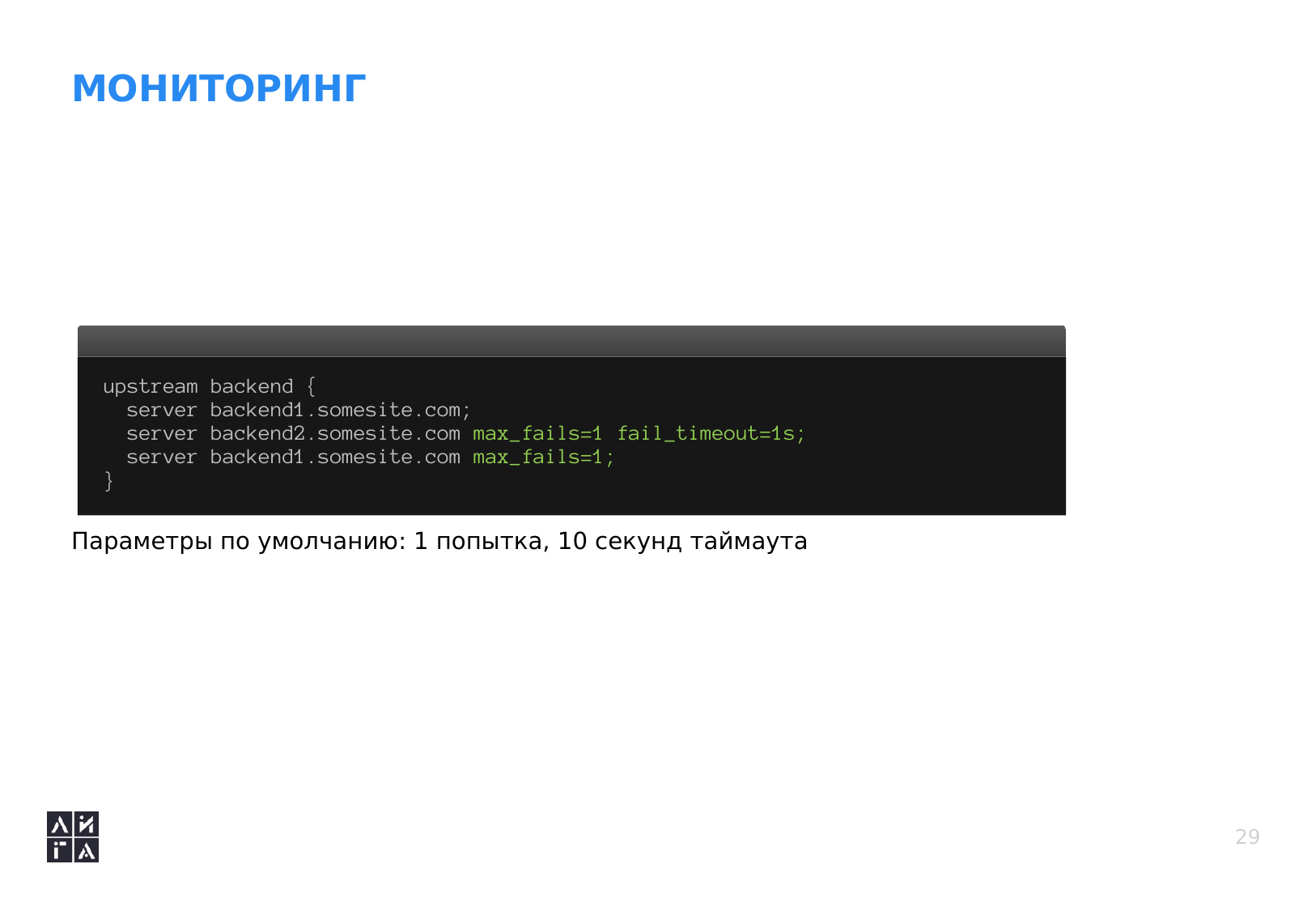

# Мониторинг

upstream backend {
  server backend1.somesite.com;
  server backend2.somesite.com max_fails=1 fail_timeout=1s;
  server backend1.somesite.com max_fails=1;
}
Параметры по умолчанию: 1 попытка, 10 секунд таймаута
29